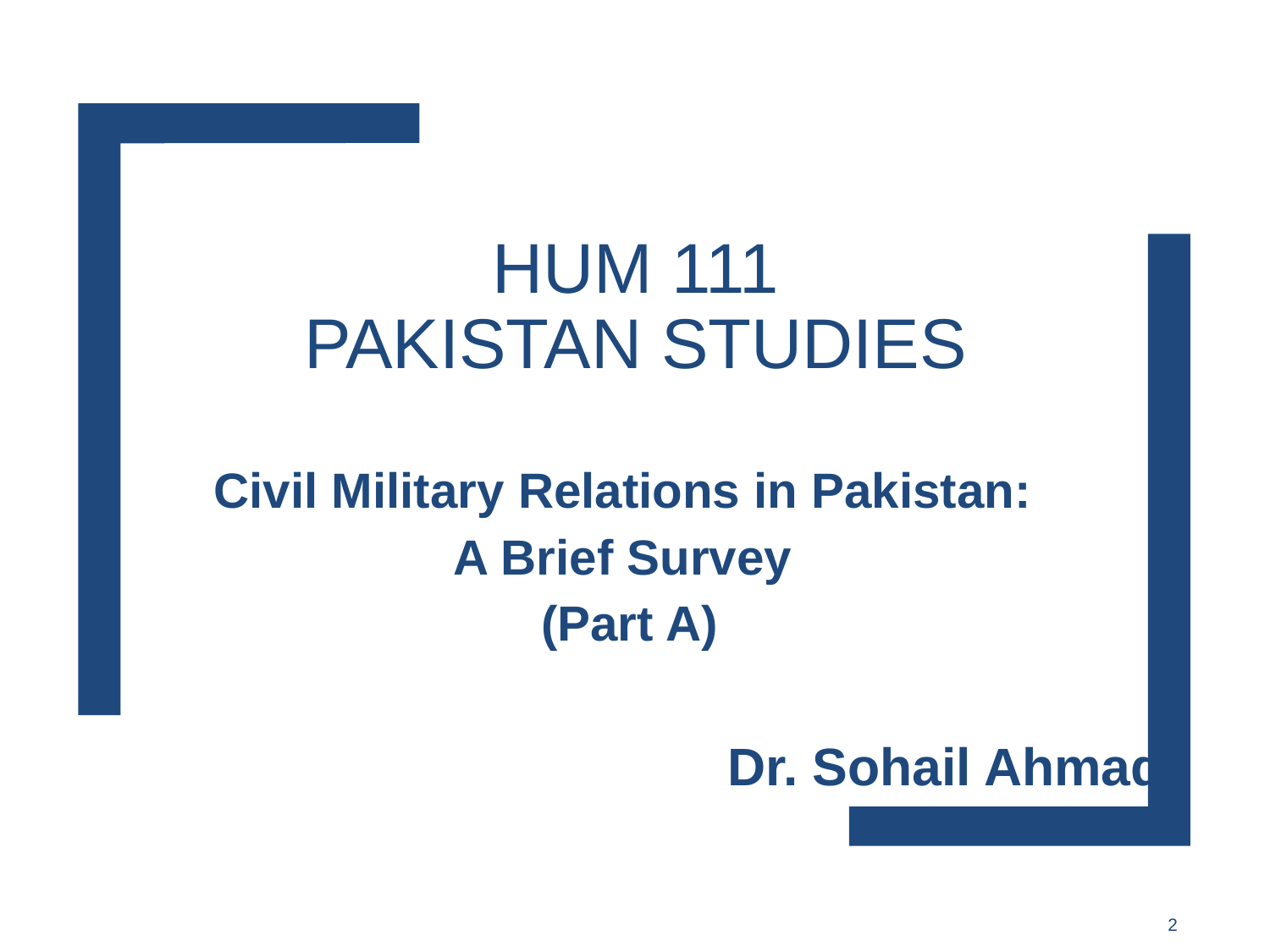

# HUM 111 Pakistan Studies
Civil Military Relations in Pakistan:
A Brief Survey
(Part A)

Dr. Sohail Ahmad
2